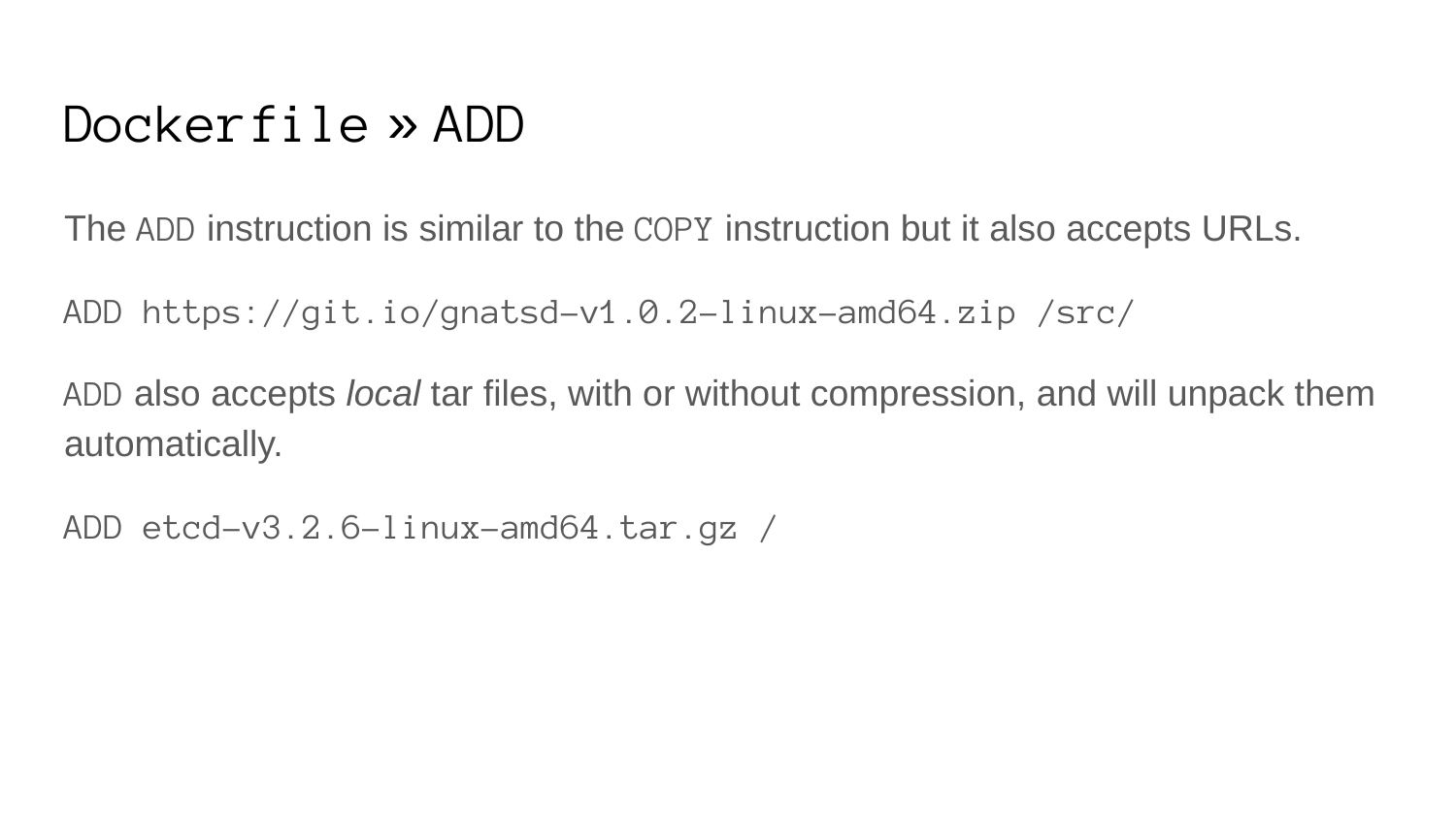

# Dockerfile » ADD
The ADD instruction is similar to the COPY instruction but it also accepts URLs.
ADD https://git.io/gnatsd-v1.0.2-linux-amd64.zip /src/
ADD also accepts local tar files, with or without compression, and will unpack them automatically.
ADD etcd-v3.2.6-linux-amd64.tar.gz /